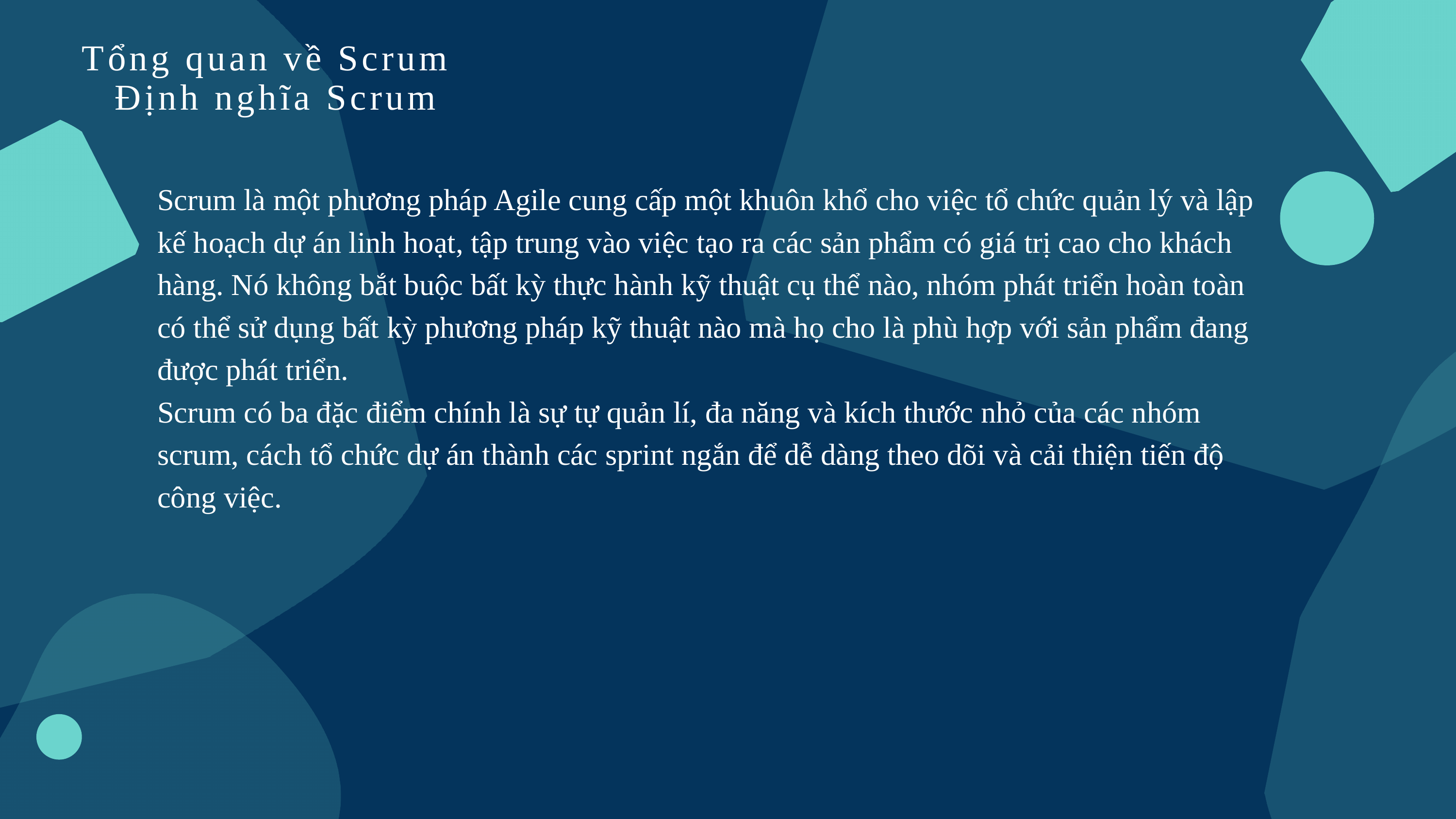

Tổng quan về Scrum
Định nghĩa Scrum

Scrum là một phương pháp Agile cung cấp một khuôn khổ cho việc tổ chức quản lý và lập
kế hoạch dự án linh hoạt, tập trung vào việc tạo ra các sản phẩm có giá trị cao cho khách
hàng. Nó không bắt buộc bất kỳ thực hành kỹ thuật cụ thể nào, nhóm phát triển hoàn toàn
có thể sử dụng bất kỳ phương pháp kỹ thuật nào mà họ cho là phù hợp với sản phẩm đang
được phát triển.
Scrum có ba đặc điểm chính là sự tự quản lí, đa năng và kích thước nhỏ của các nhóm
scrum, cách tổ chức dự án thành các sprint ngắn để dễ dàng theo dõi và cải thiện tiến độ
công việc.